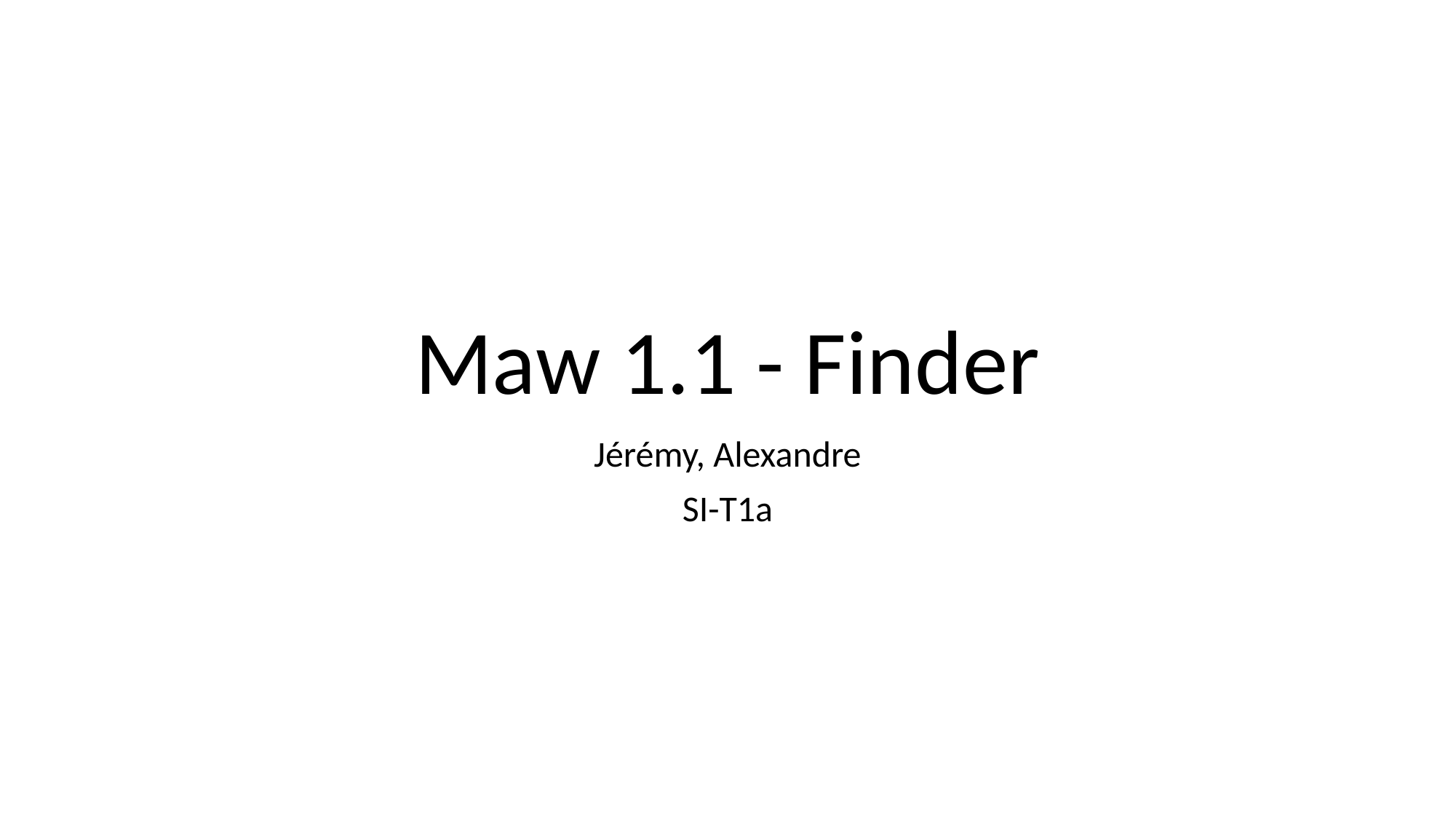

# Maw 1.1 - Finder
Jérémy, Alexandre
SI-T1a